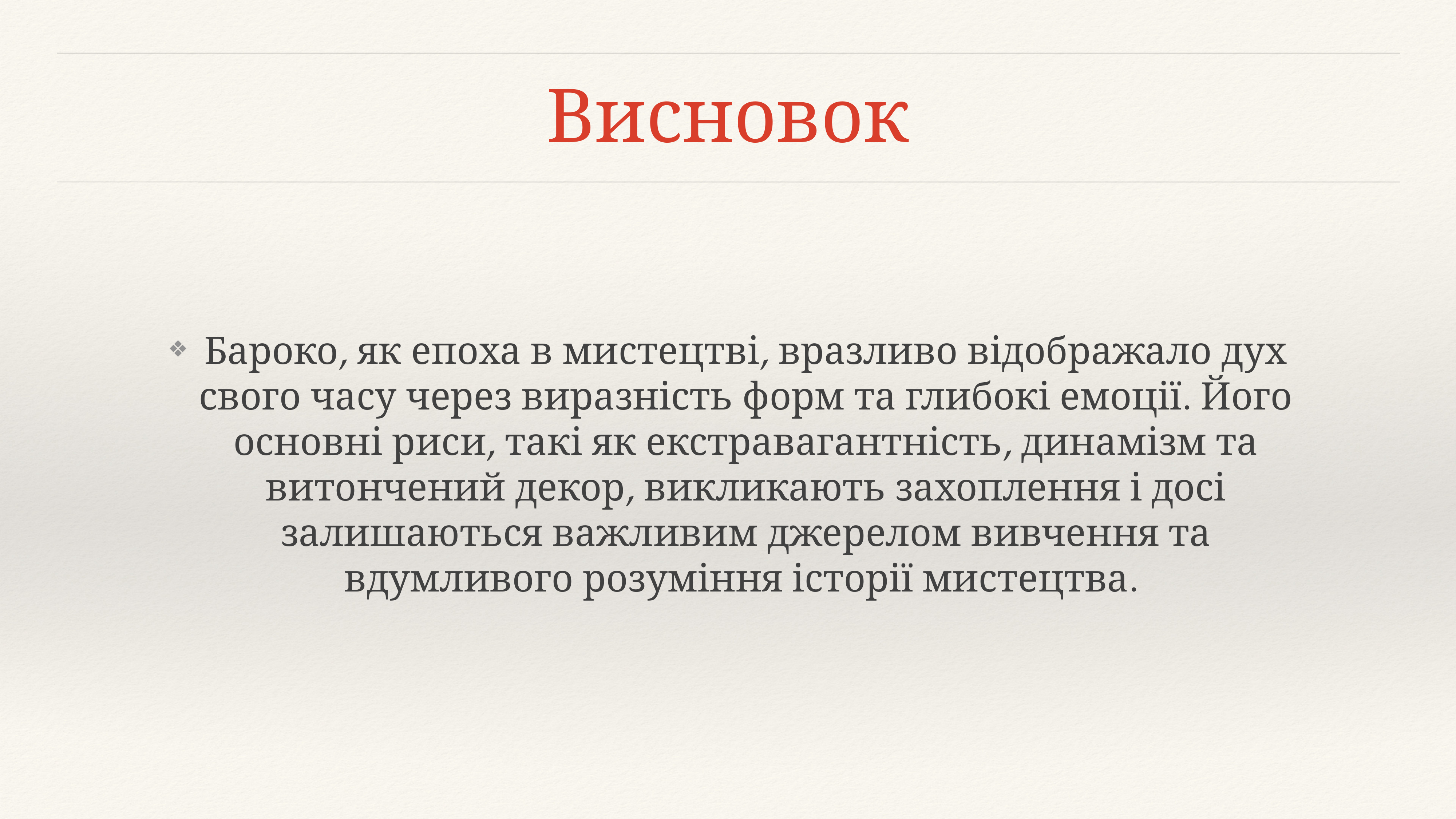

# Висновок
Бароко, як епоха в мистецтві, вразливо відображало дух свого часу через виразність форм та глибокі емоції. Його основні риси, такі як екстравагантність, динамізм та витончений декор, викликають захоплення і досі залишаються важливим джерелом вивчення та вдумливого розуміння історії мистецтва.